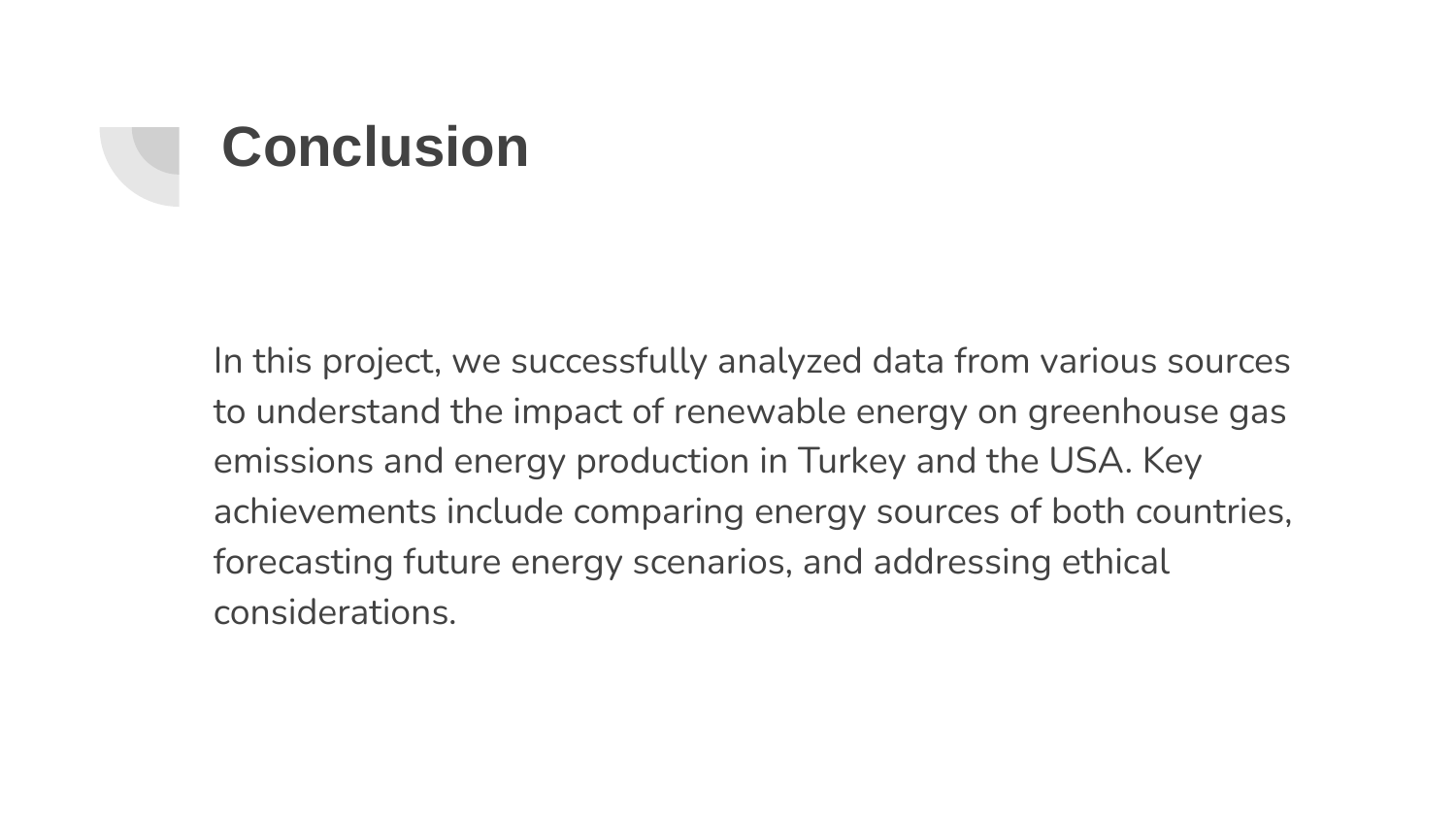

# Conclusion
In this project, we successfully analyzed data from various sources to understand the impact of renewable energy on greenhouse gas emissions and energy production in Turkey and the USA. Key achievements include comparing energy sources of both countries, forecasting future energy scenarios, and addressing ethical considerations.